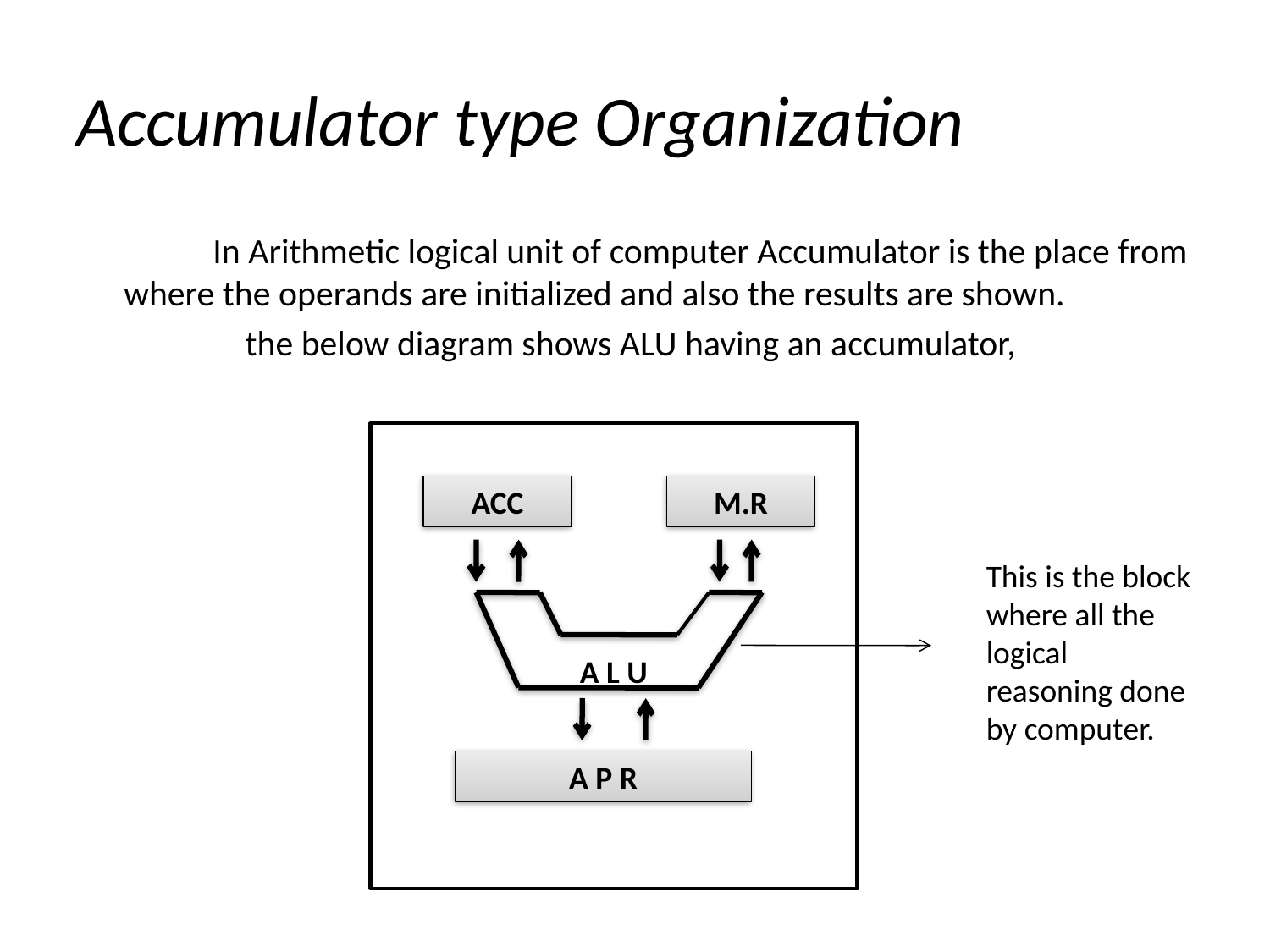

# Accumulator type Organization
                 In Arithmetic logical unit of computer Accumulator is the place from where the operands are initialized and also the results are shown.
                     the below diagram shows ALU having an accumulator,

ACC
M.R
This is the block where all the logical reasoning done by computer.
A L U
A P R